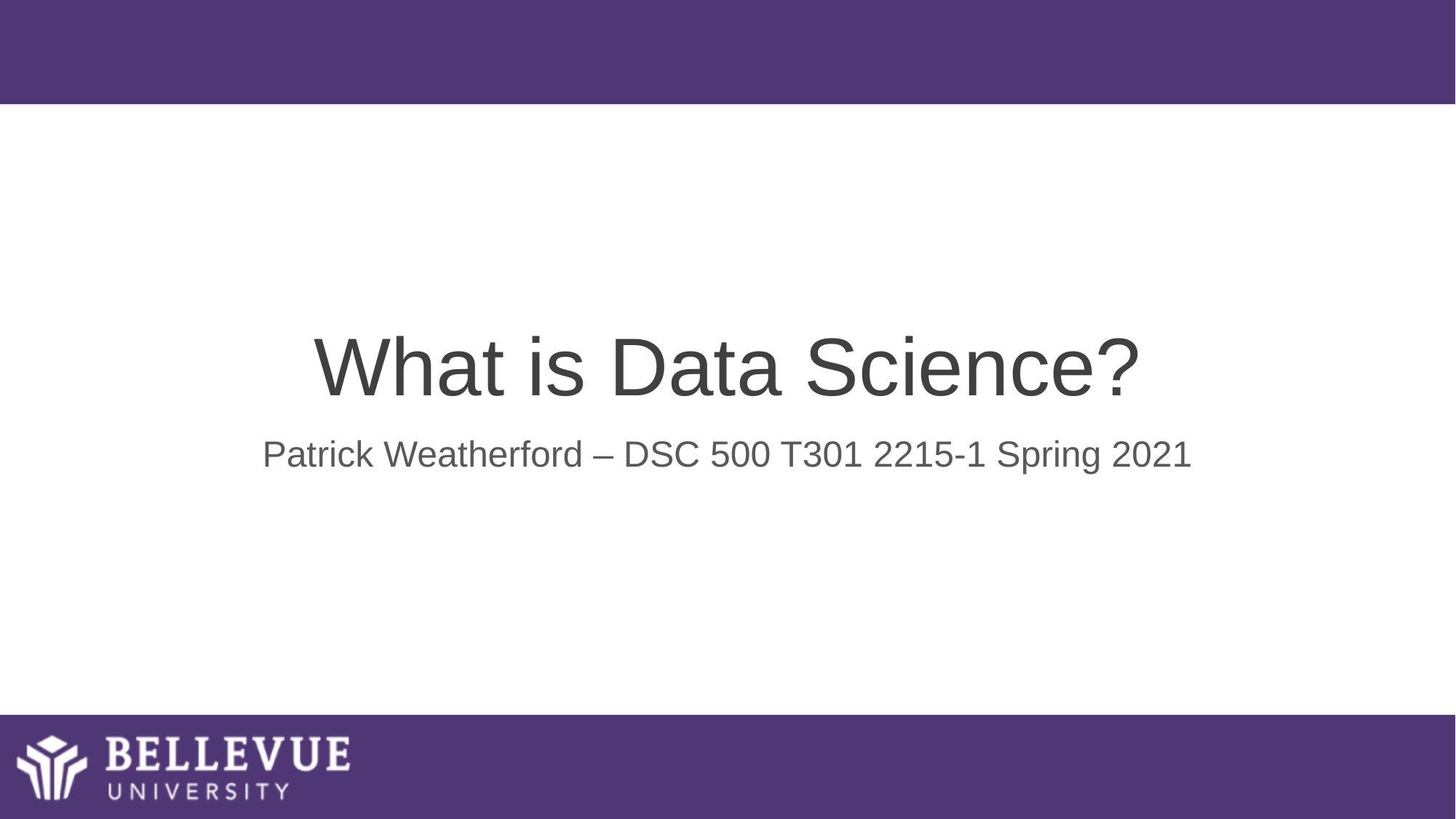

# What is Data Science?
Patrick Weatherford – DSC 500 T301 2215-1 Spring 2021